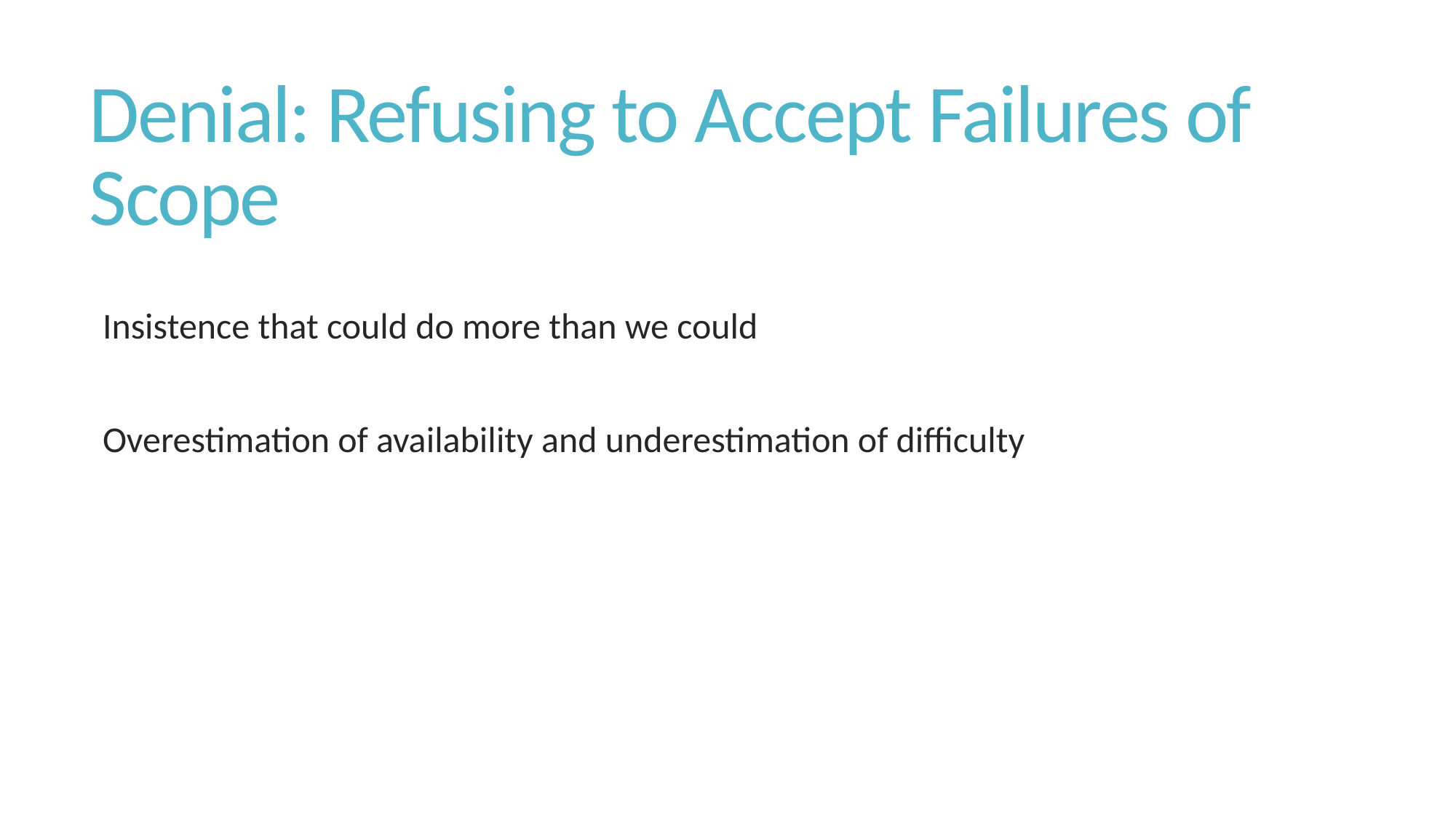

# Denial: Refusing to Accept Failures of Scope

Insistence that could do more than we could

Overestimation of availability and underestimation of difficulty